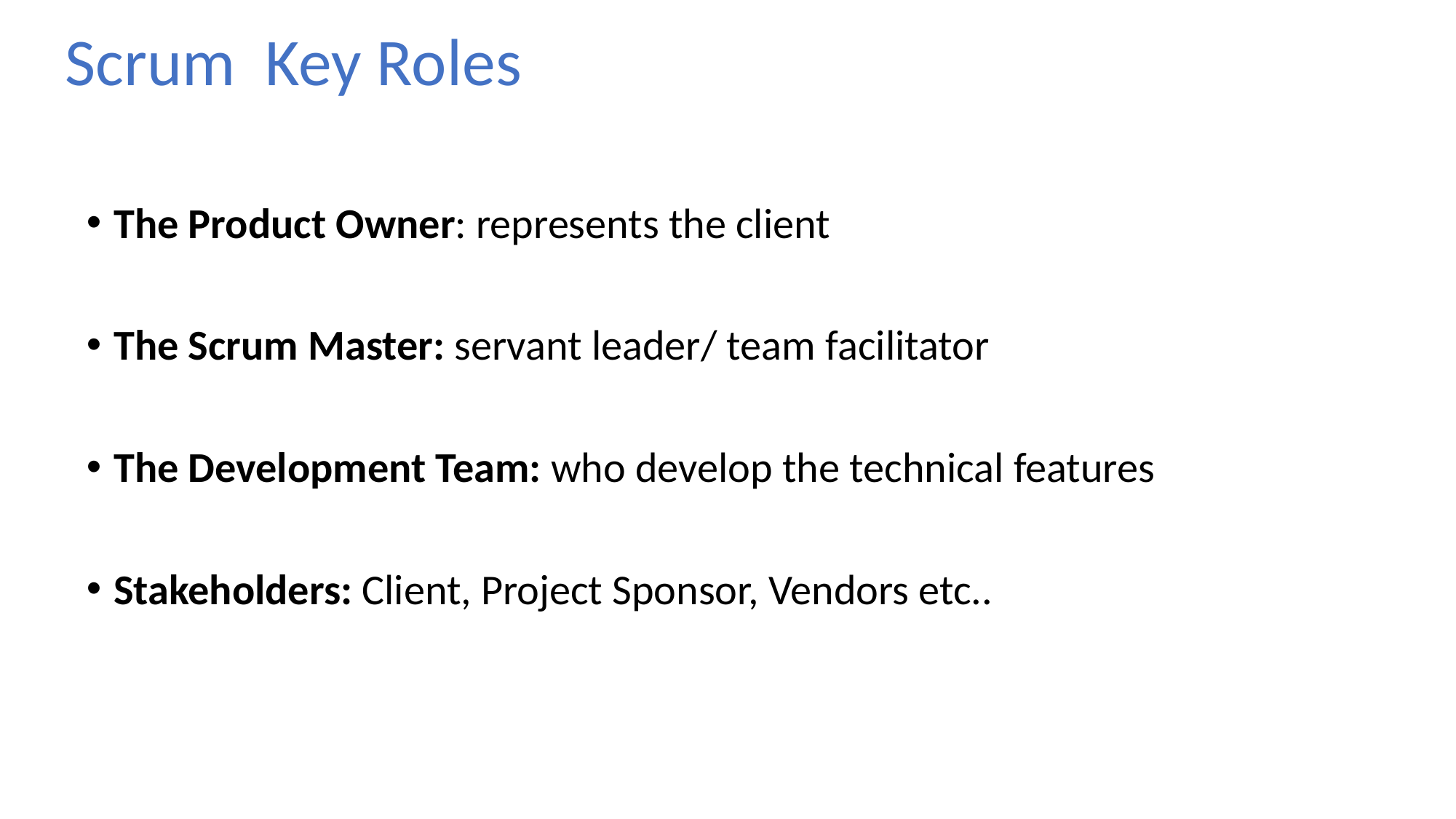

# Scrum  Key Roles

The Product Owner: represents the client

The Scrum Master: servant leader/ team facilitator

The Development Team: who develop the technical features

Stakeholders: Client, Project Sponsor, Vendors etc..